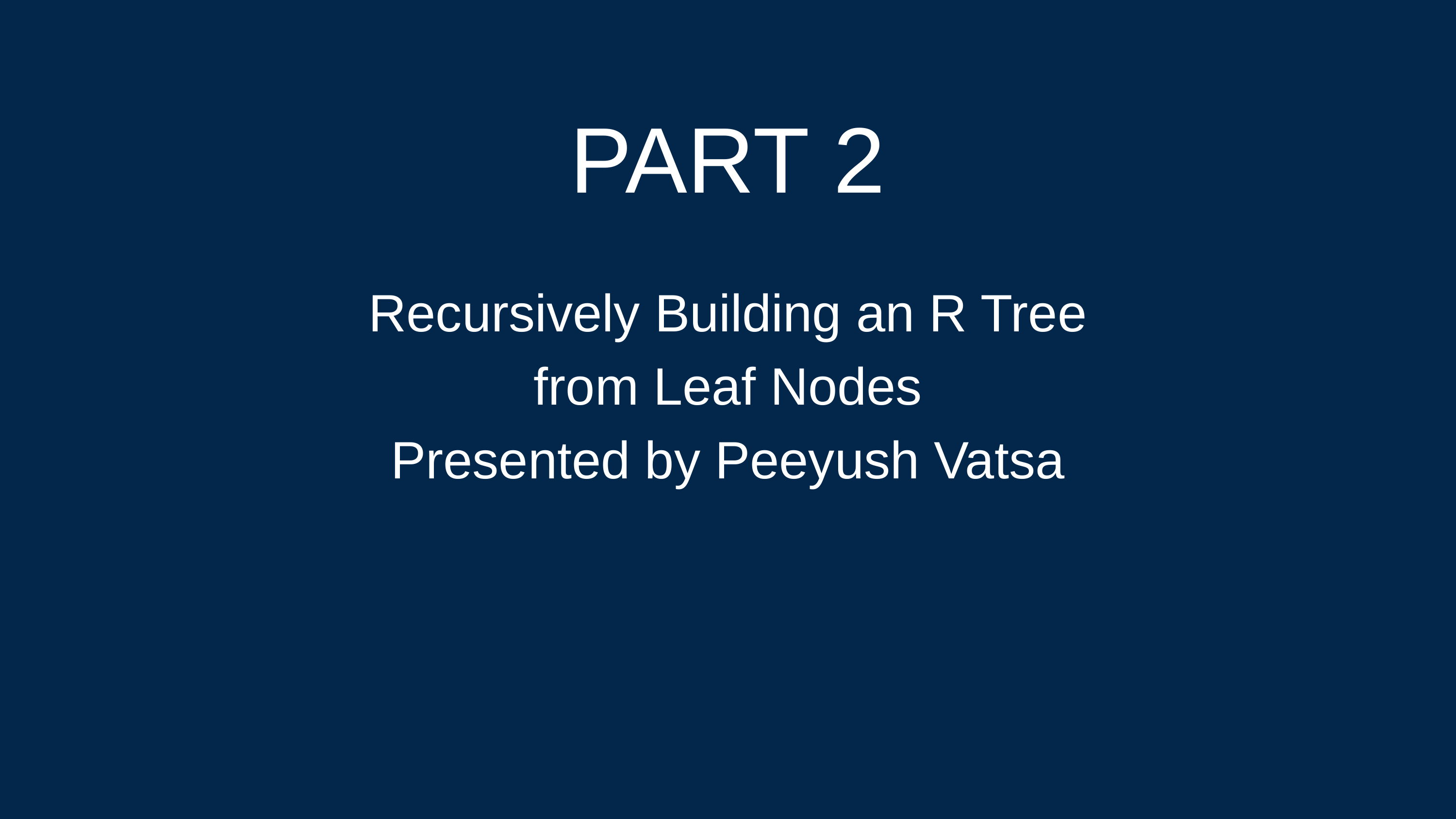

PART 2
Recursively Building an R Tree from Leaf Nodes
Presented by Peeyush Vatsa